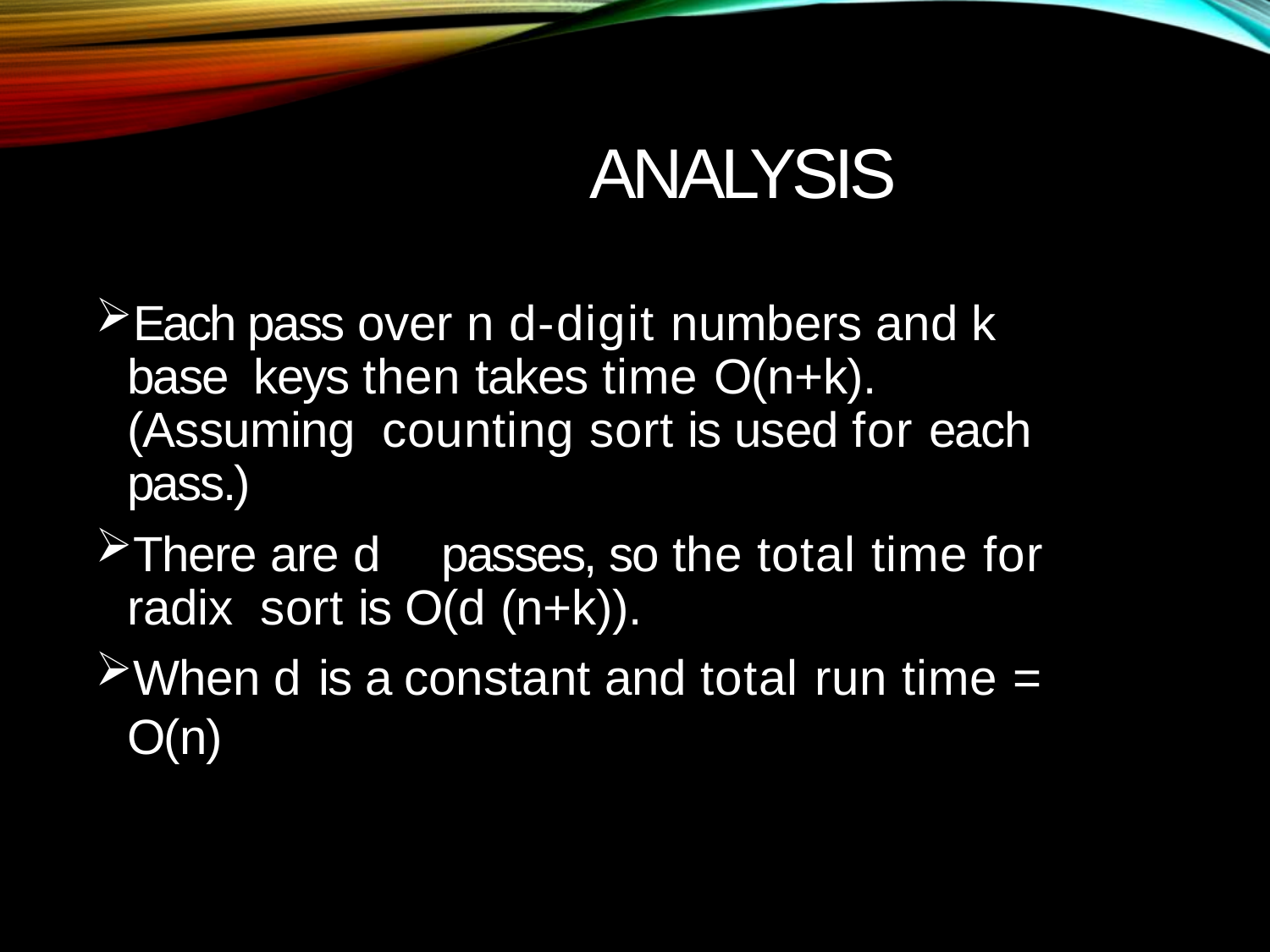

# ANALYSIS
Each pass over n d-digit numbers and k base  keys then takes time O(n+k). (Assuming  counting sort is used for each pass.)
There are d	passes, so the total time for radix  sort is O(d (n+k)).
When d is a constant and total run time = O(n)